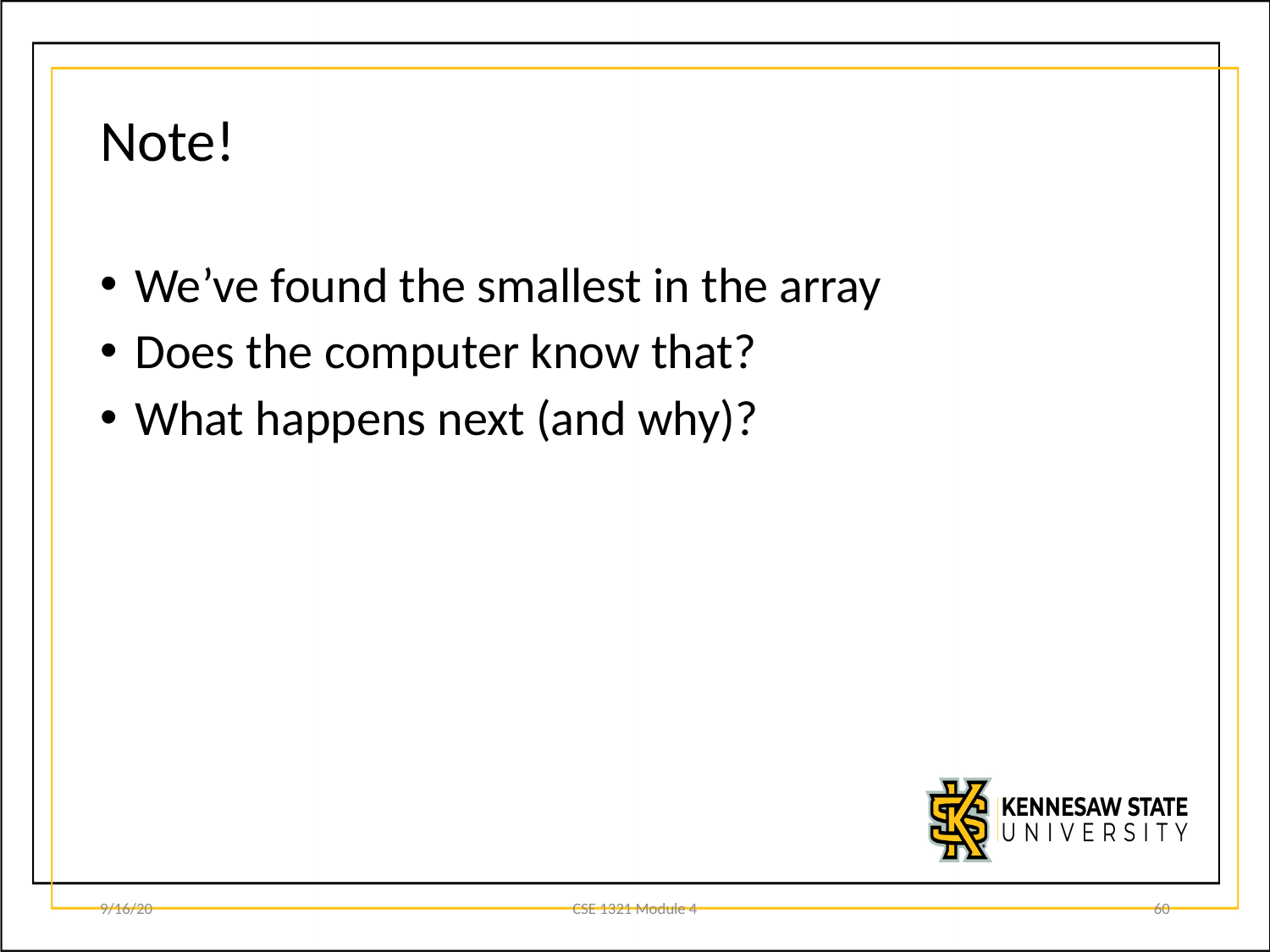

# Note!
 We’ve found the smallest in the array
 Does the computer know that?
 What happens next (and why)?
9/16/20
CSE 1321 Module 4
60